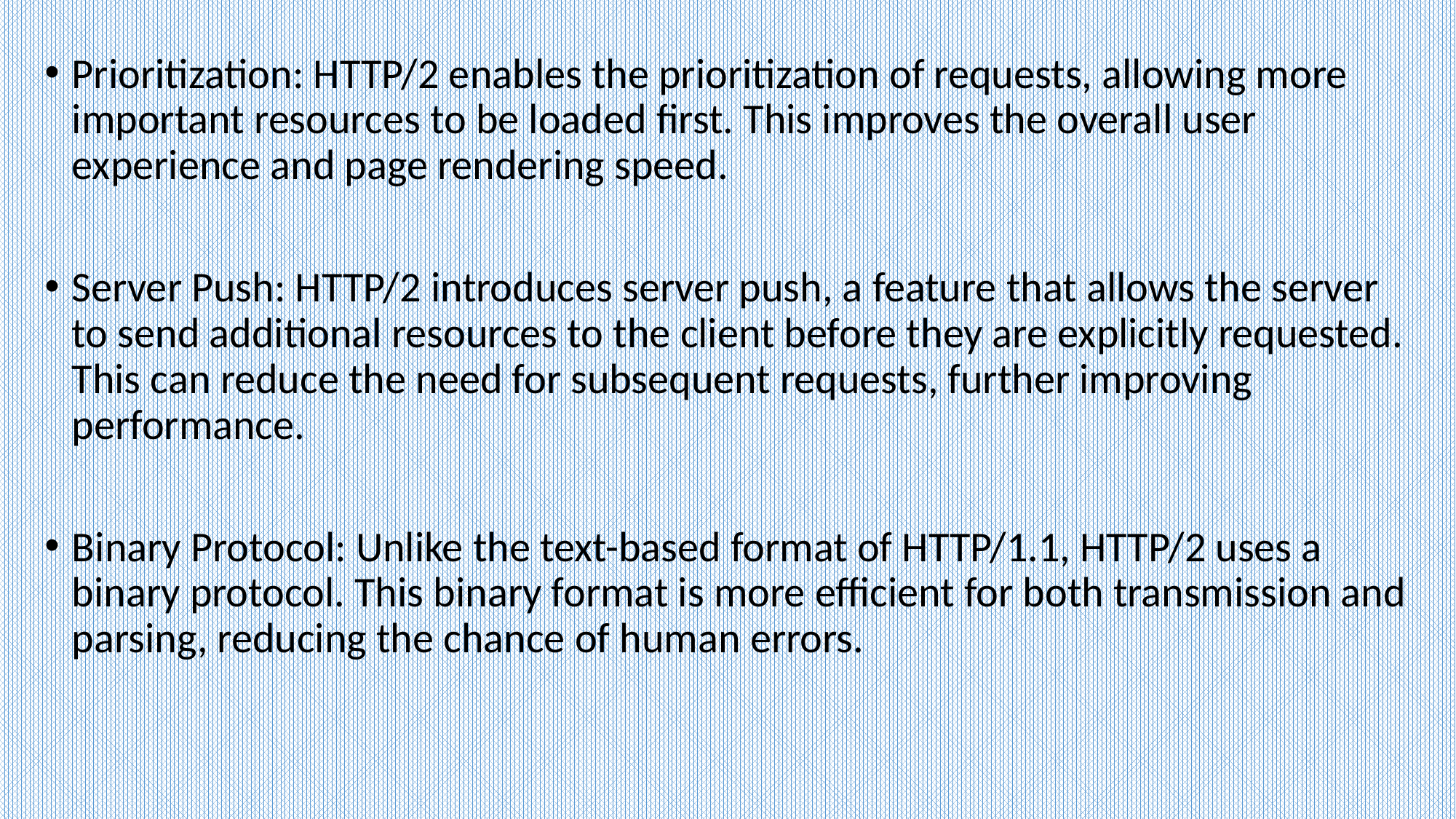

Prioritization: HTTP/2 enables the prioritization of requests, allowing more important resources to be loaded first. This improves the overall user experience and page rendering speed.

Server Push: HTTP/2 introduces server push, a feature that allows the server to send additional resources to the client before they are explicitly requested. This can reduce the need for subsequent requests, further improving performance.

Binary Protocol: Unlike the text-based format of HTTP/1.1, HTTP/2 uses a binary protocol. This binary format is more efficient for both transmission and parsing, reducing the chance of human errors.